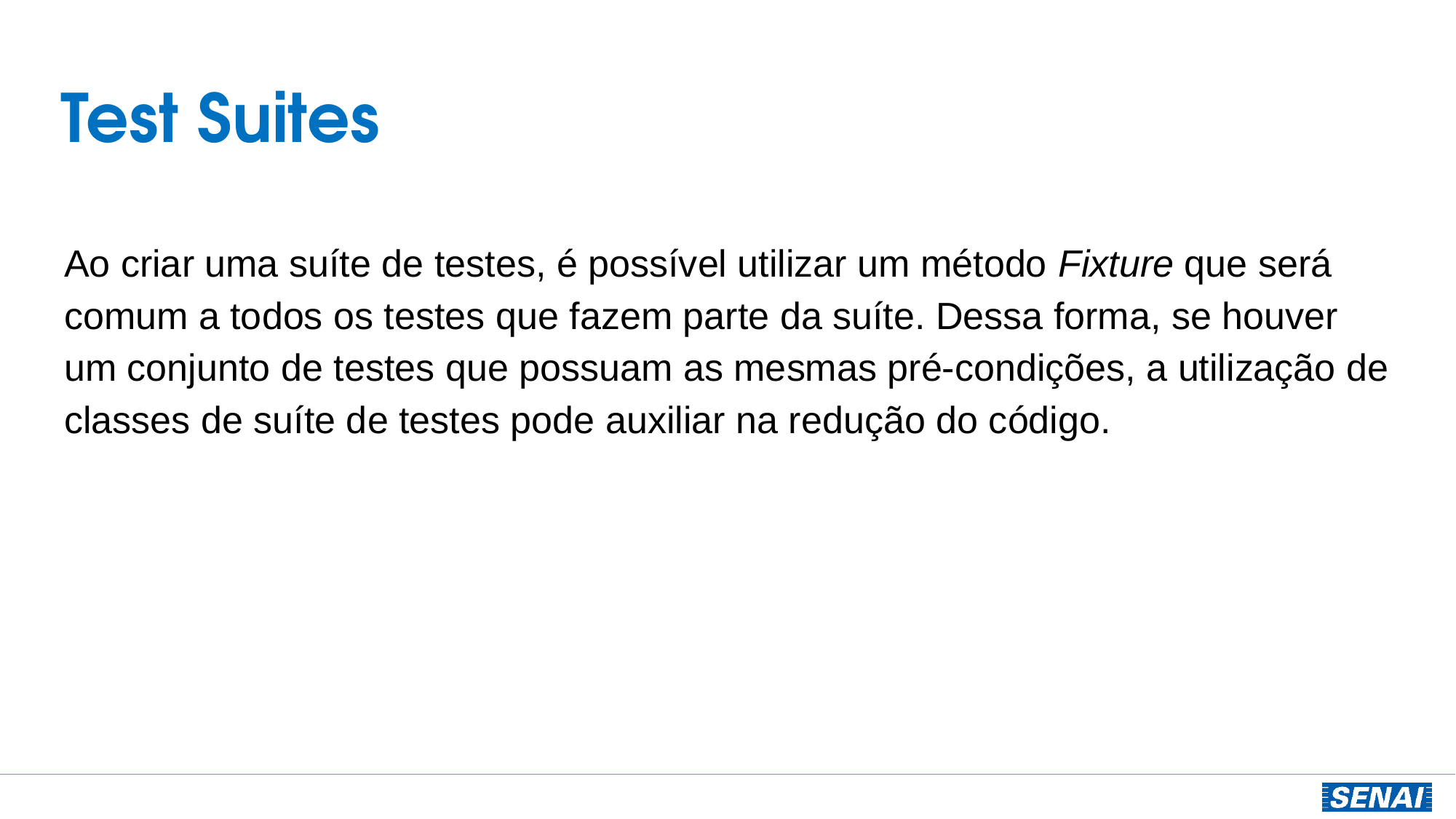

# Test Suites
Ao criar uma suíte de testes, é possível utilizar um método Fixture que será comum a todos os testes que fazem parte da suíte. Dessa forma, se houver um conjunto de testes que possuam as mesmas pré-condições, a utilização de classes de suíte de testes pode auxiliar na redução do código.